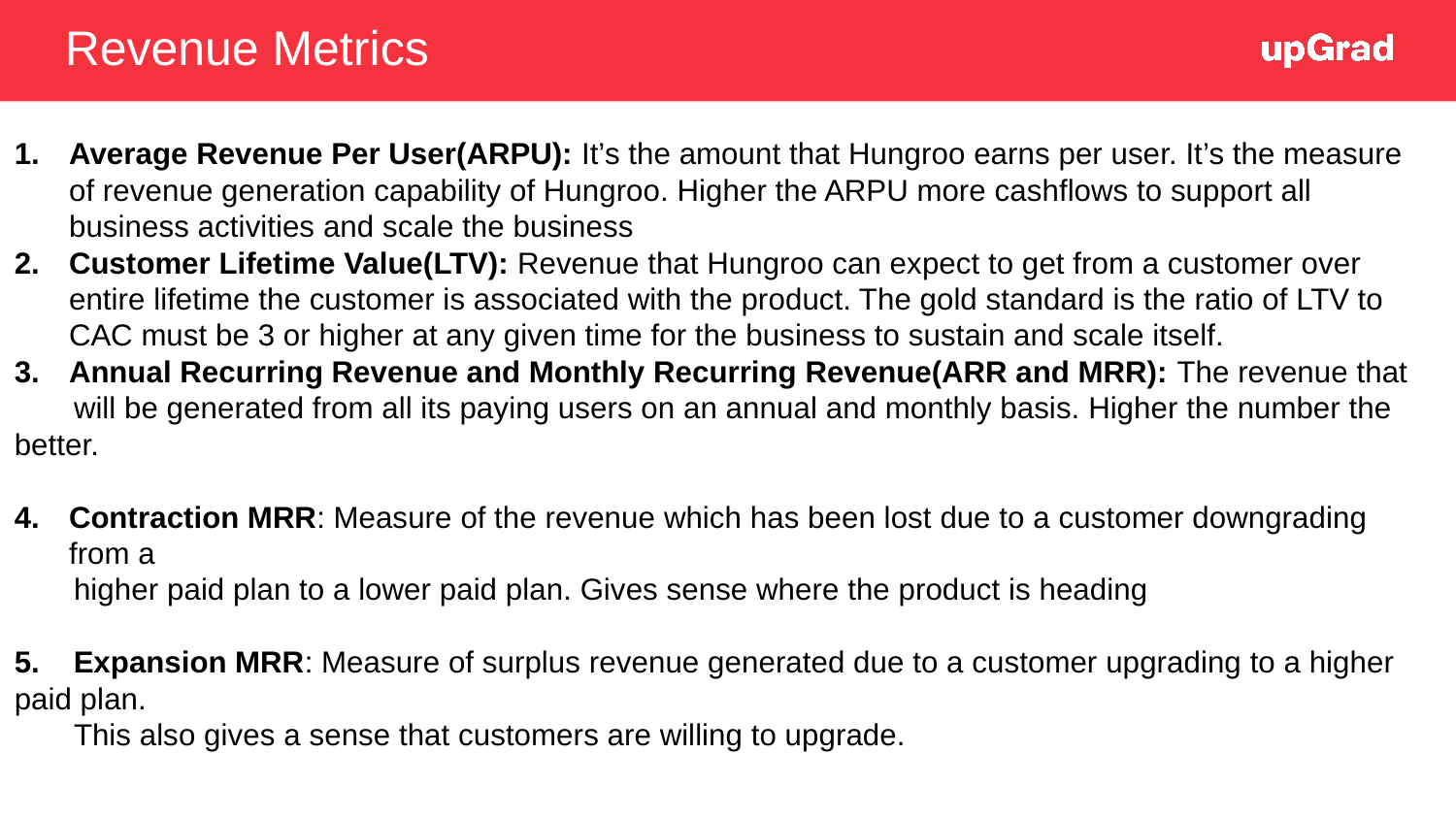

# Revenue Metrics
Average Revenue Per User(ARPU): It’s the amount that Hungroo earns per user. It’s the measure of revenue generation capability of Hungroo. Higher the ARPU more cashflows to support all business activities and scale the business
Customer Lifetime Value(LTV): Revenue that Hungroo can expect to get from a customer over entire lifetime the customer is associated with the product. The gold standard is the ratio of LTV to CAC must be 3 or higher at any given time for the business to sustain and scale itself.
Annual Recurring Revenue and Monthly Recurring Revenue(ARR and MRR): The revenue that
       will be generated from all its paying users on an annual and monthly basis. Higher the number the better.

Contraction MRR: Measure of the revenue which has been lost due to a customer downgrading from a
       higher paid plan to a lower paid plan. Gives sense where the product is heading

5.    Expansion MRR: Measure of surplus revenue generated due to a customer upgrading to a higher paid plan.
       This also gives a sense that customers are willing to upgrade.